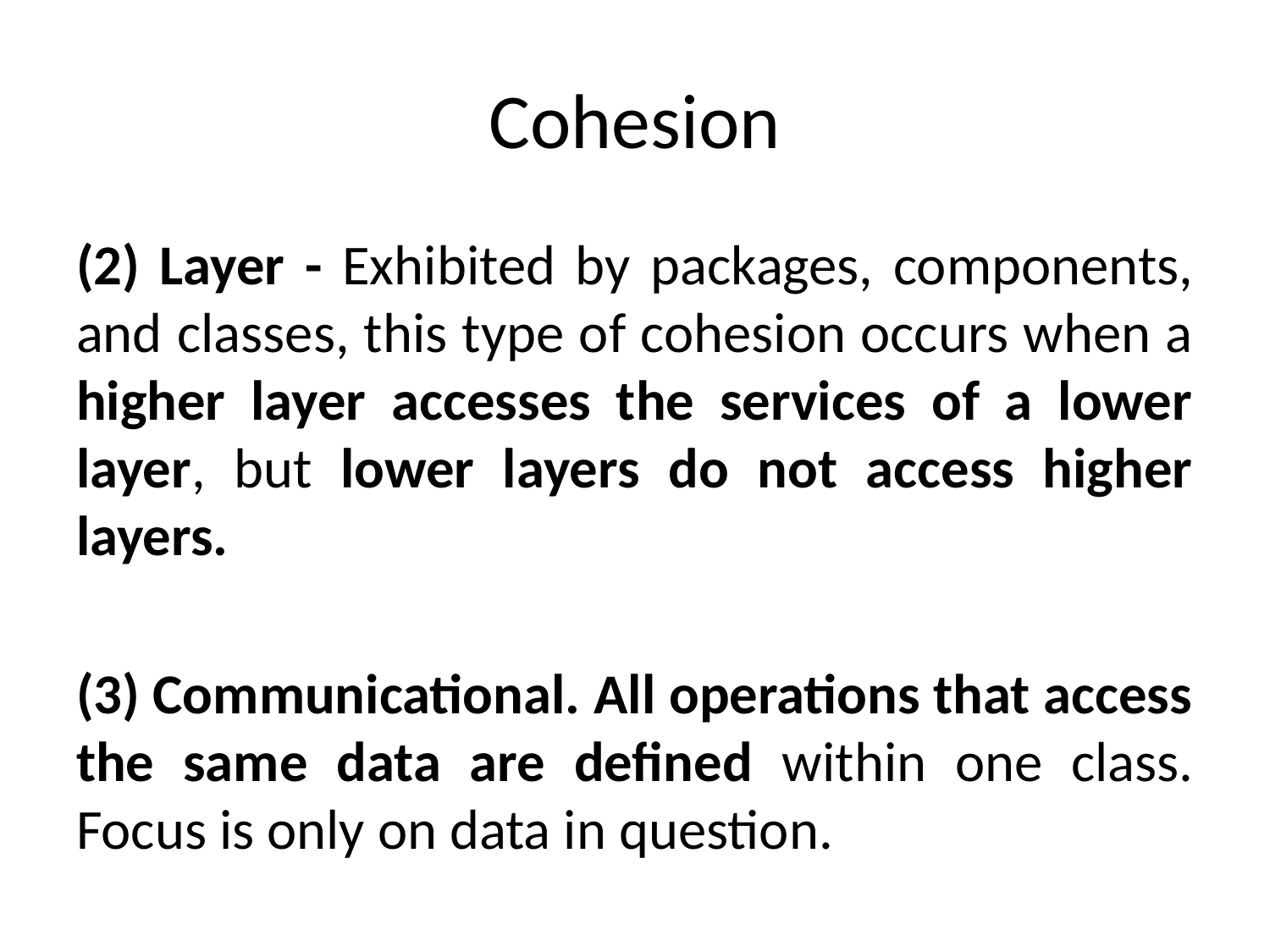

# Cohesion
(2) Layer - Exhibited by packages, components, and classes, this type of cohesion occurs when a higher layer accesses the services of a lower layer, but lower layers do not access higher layers.

(3) Communicational. All operations that access the same data are defined within one class. Focus is only on data in question.